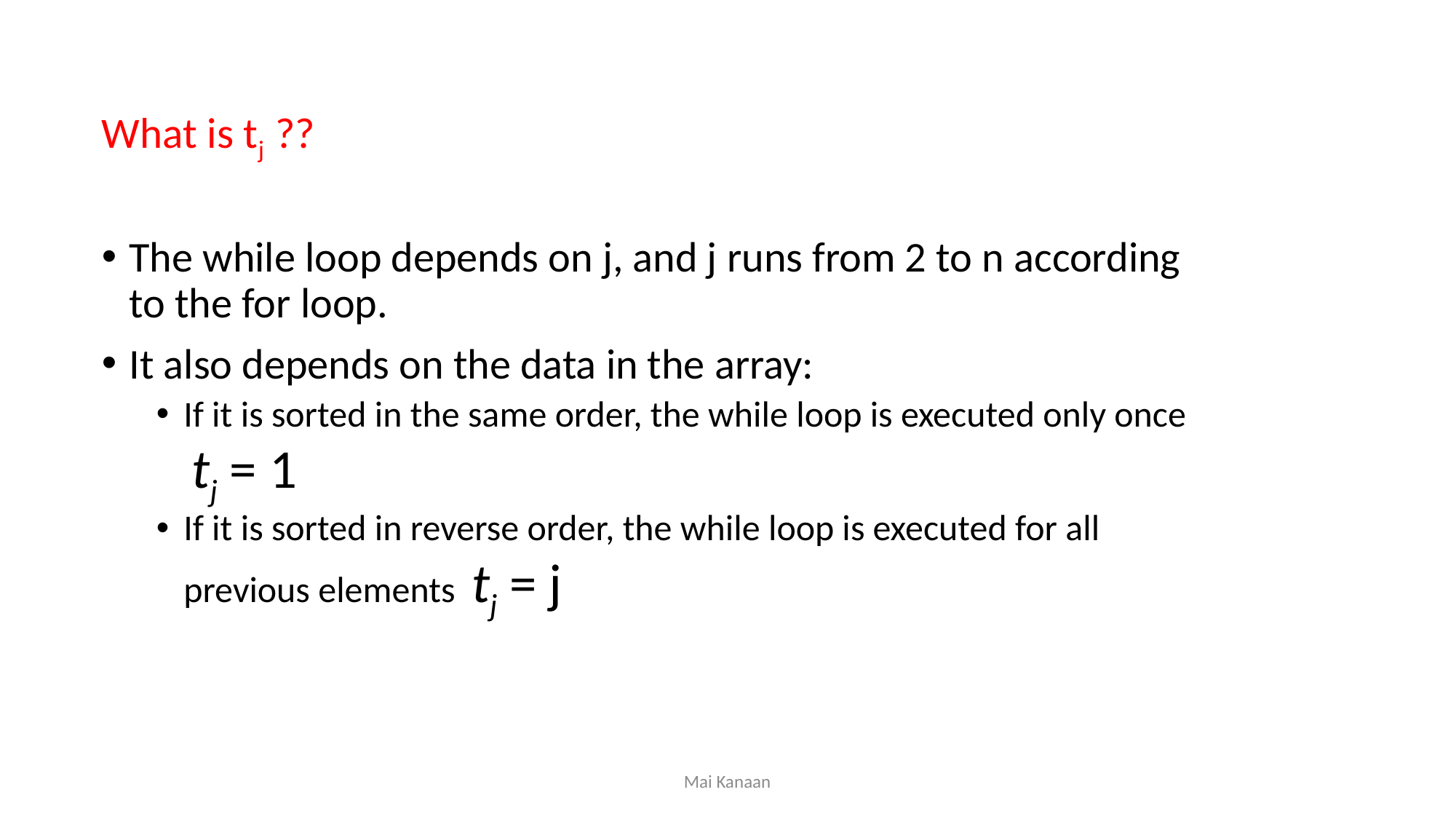

What is tj  ??

The while loop depends on j, and j runs from 2 to n according to the for loop.
It also depends on the data in the array:
If it is sorted in the same order, the while loop is executed only once   tj = 1
If it is sorted in reverse order, the while loop is executed for all previous elements  tj = j
Mai Kanaan